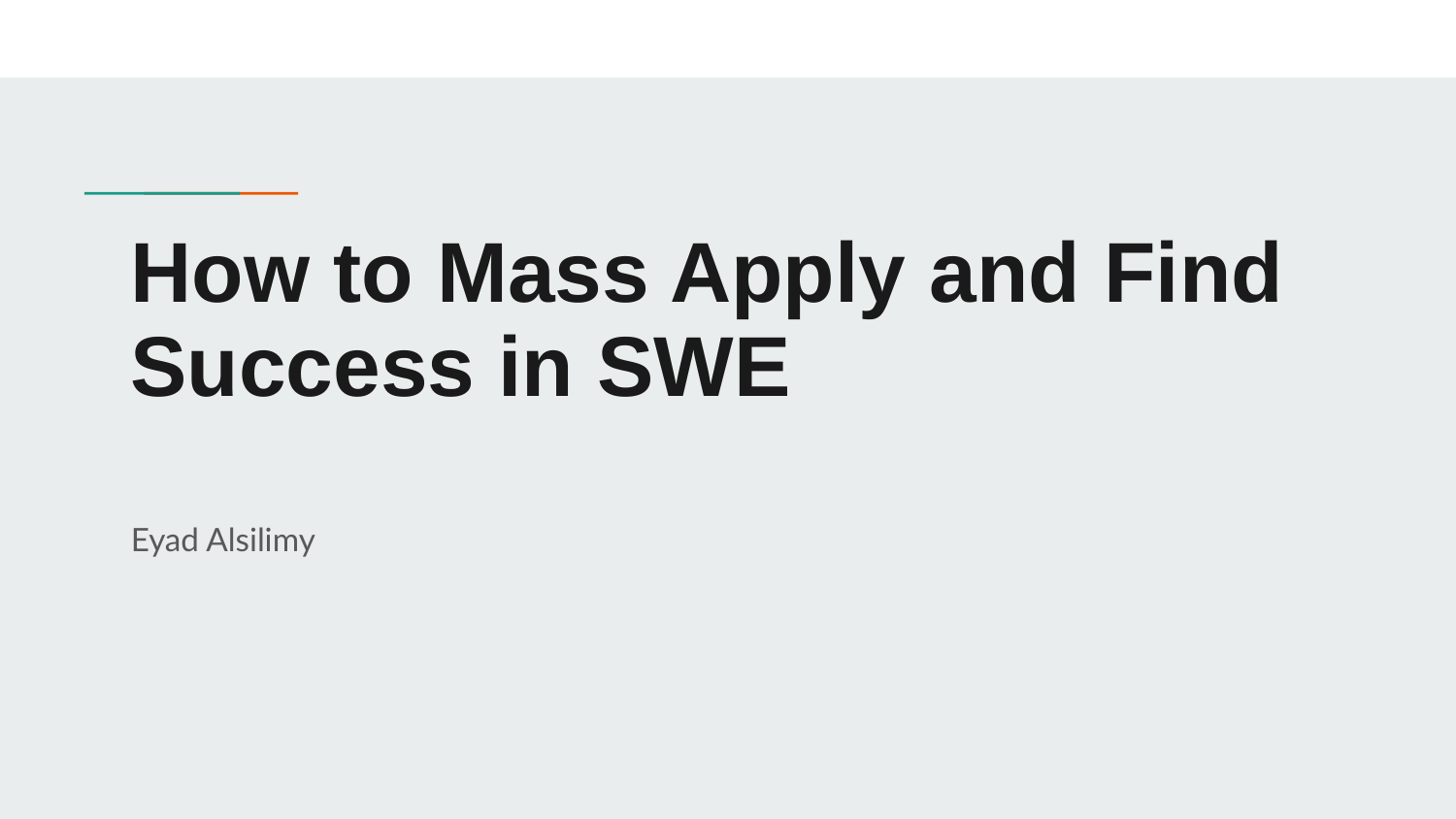

# How to Mass Apply and Find Success in SWE
Eyad Alsilimy